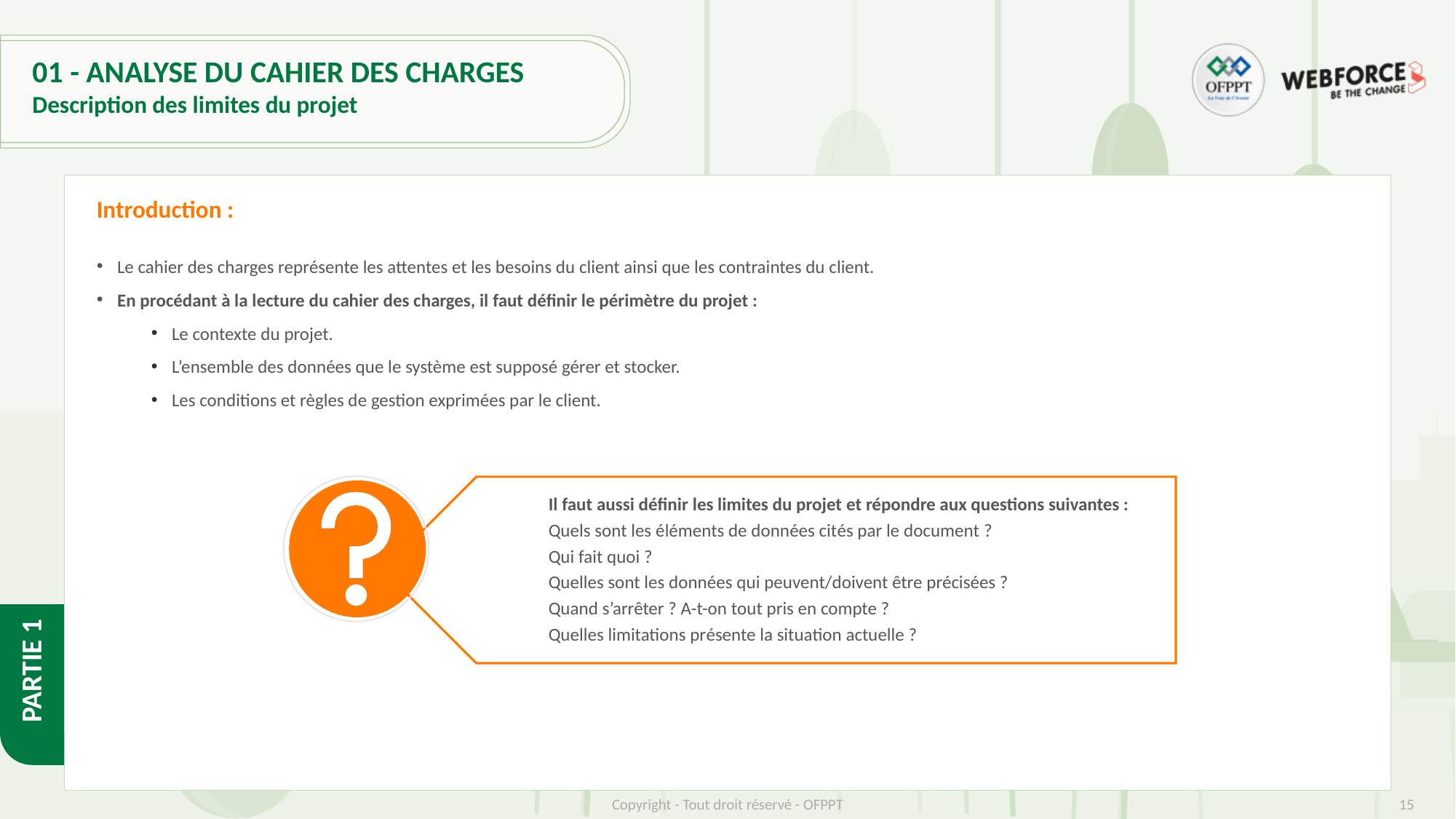

# 01 - ANALYSE DU CAHIER DES CHARGES
Description des limites du projet
Introduction :
Le cahier des charges représente les attentes et les besoins du client ainsi que les contraintes du client.
En procédant à la lecture du cahier des charges, il faut définir le périmètre du projet :
Le contexte du projet.
L’ensemble des données que le système est supposé gérer et stocker.
Les conditions et règles de gestion exprimées par le client.

Il faut aussi définir les limites du projet et répondre aux questions suivantes :
Quels sont les éléments de données cités par le document ?
Qui fait quoi ?
Quelles sont les données qui peuvent/doivent être précisées ?
Quand s’arrêter ? A-t-on tout pris en compte ?
Quelles limitations présente la situation actuelle ?